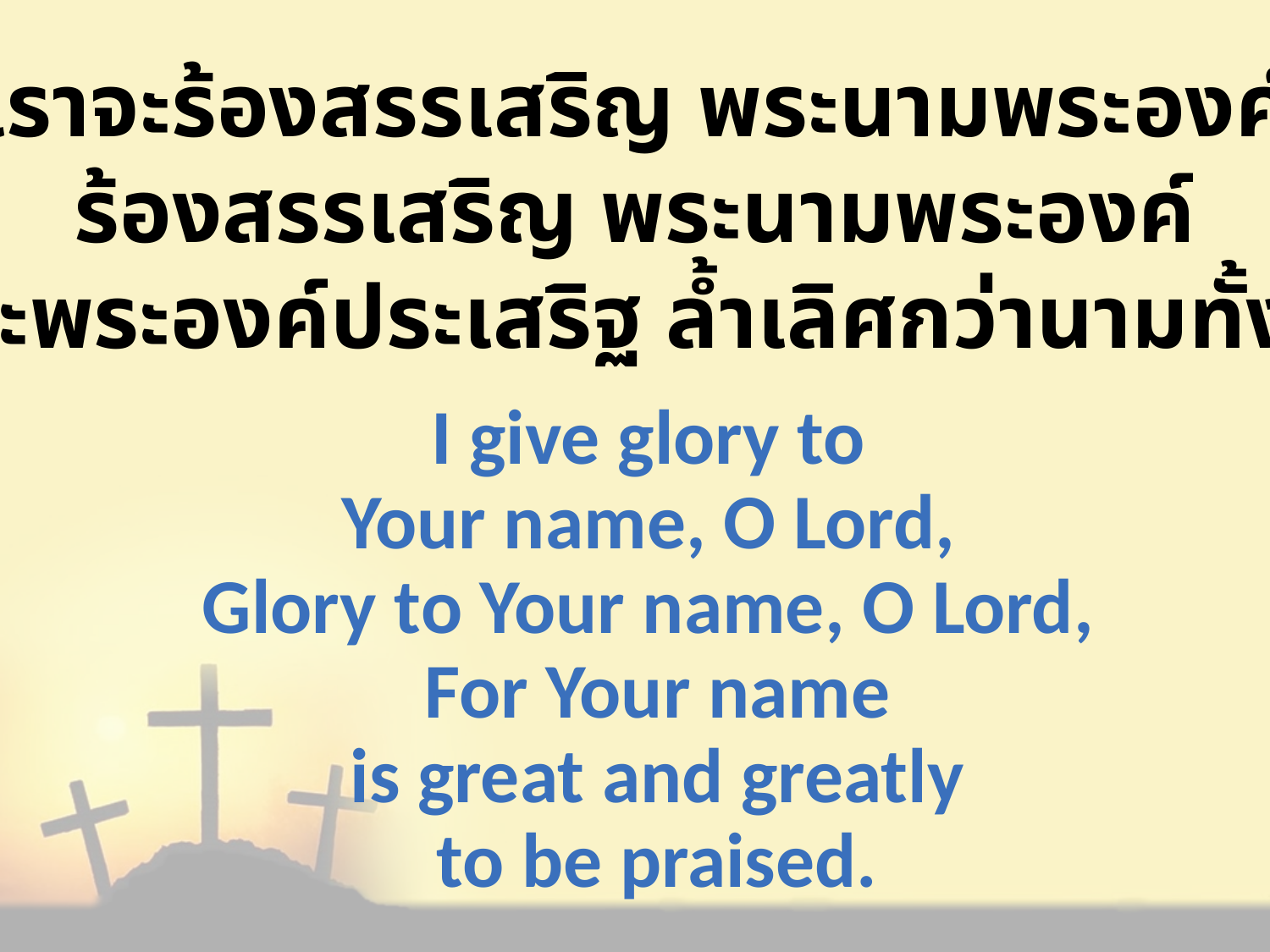

เราจะร้องสรรเสริญ พระนามพระองค์
ร้องสรรเสริญ พระนามพระองค์
เพราะพระองค์ประเสริฐ ล้ำเลิศกว่านามทั้งปวง
I give glory to
Your name, O Lord,
Glory to Your name, O Lord,
For Your name
 is great and greatly
to be praised.